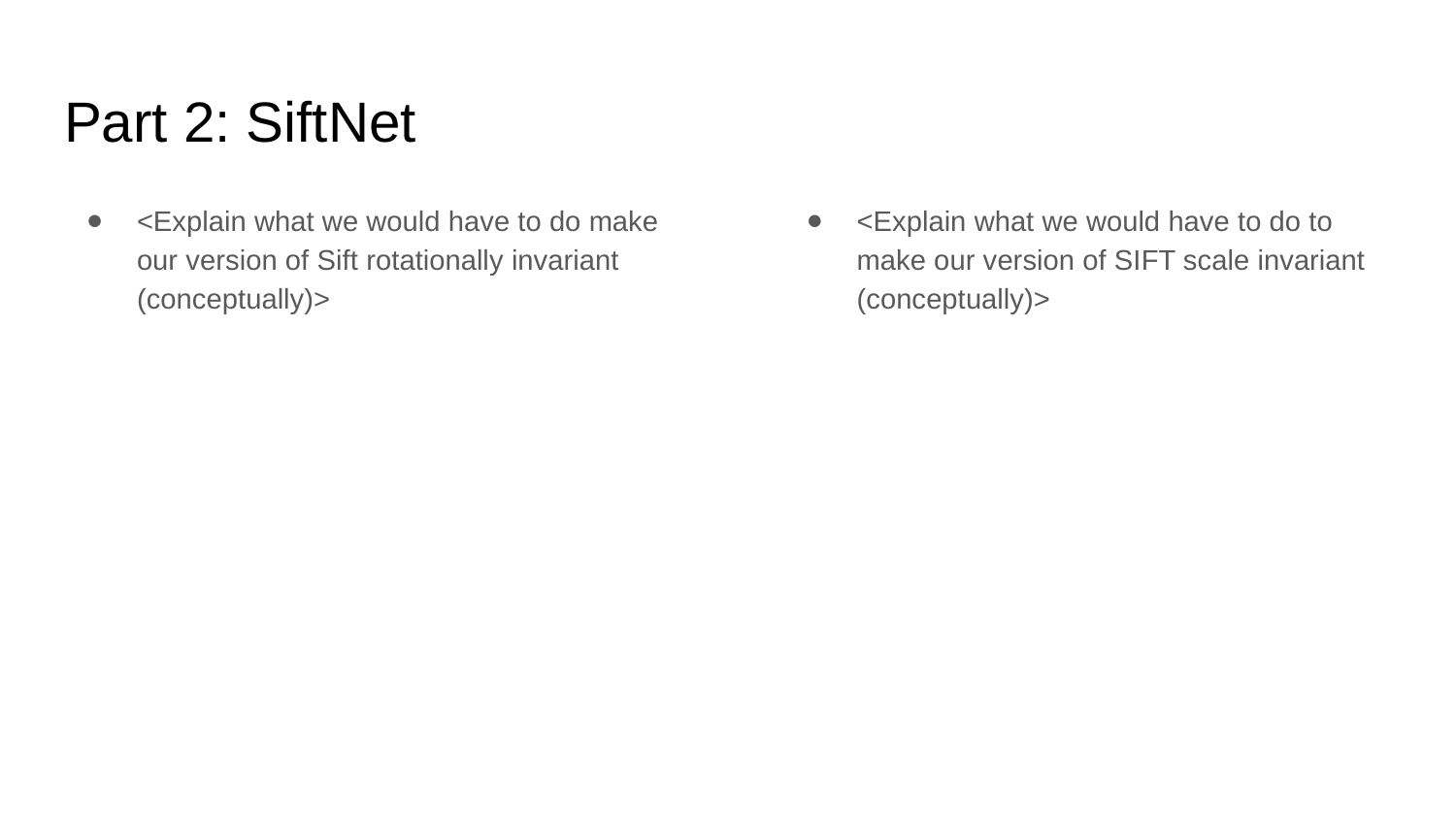

# Part 2: SiftNet
<Explain what we would have to do make our version of Sift rotationally invariant (conceptually)>
<Explain what we would have to do to make our version of SIFT scale invariant (conceptually)>